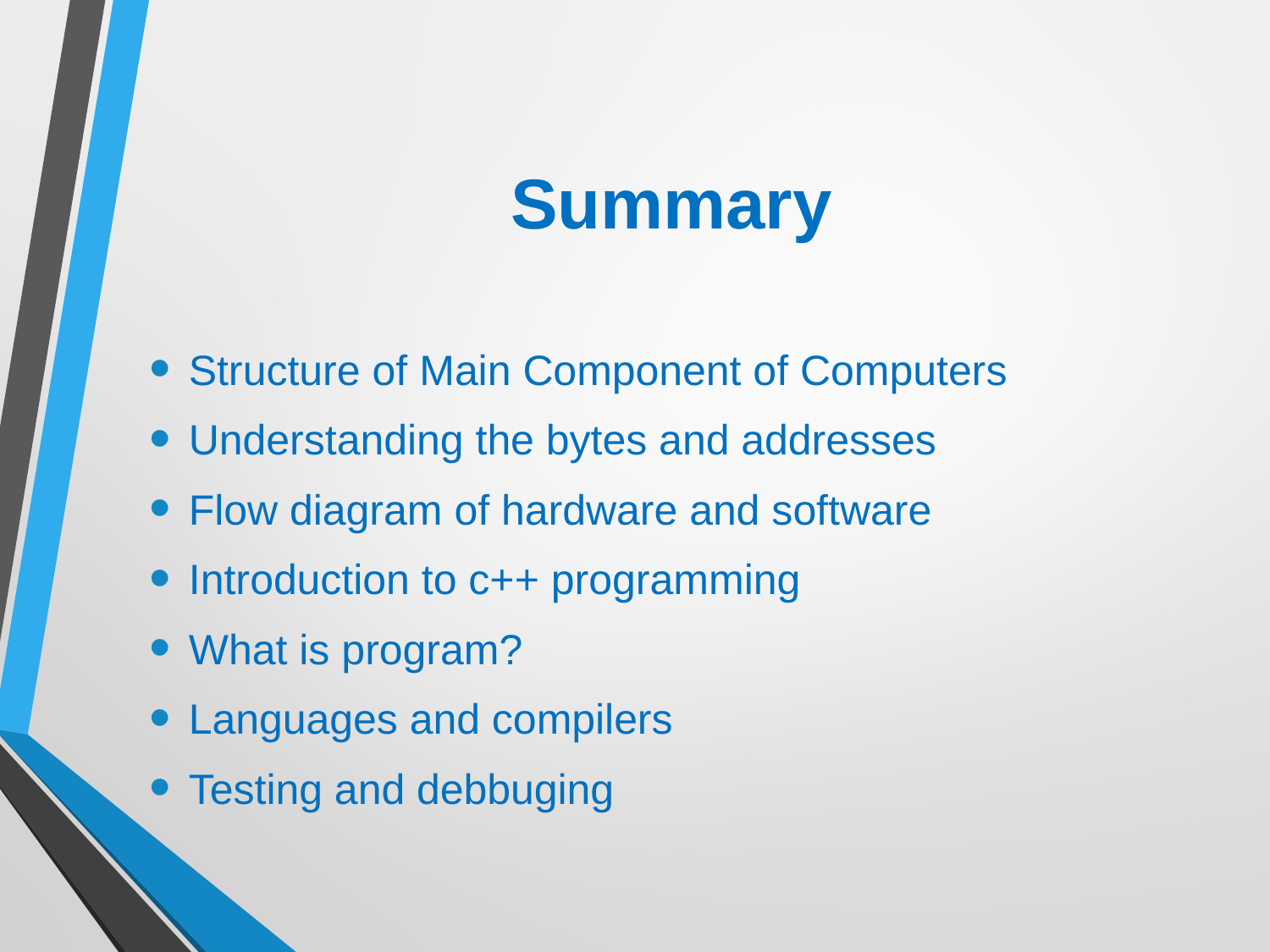

# Summary
Structure of Main Component of Computers
Understanding the bytes and addresses
Flow diagram of hardware and software
Introduction to c++ programming
What is program?
Languages and compilers
Testing and debbuging